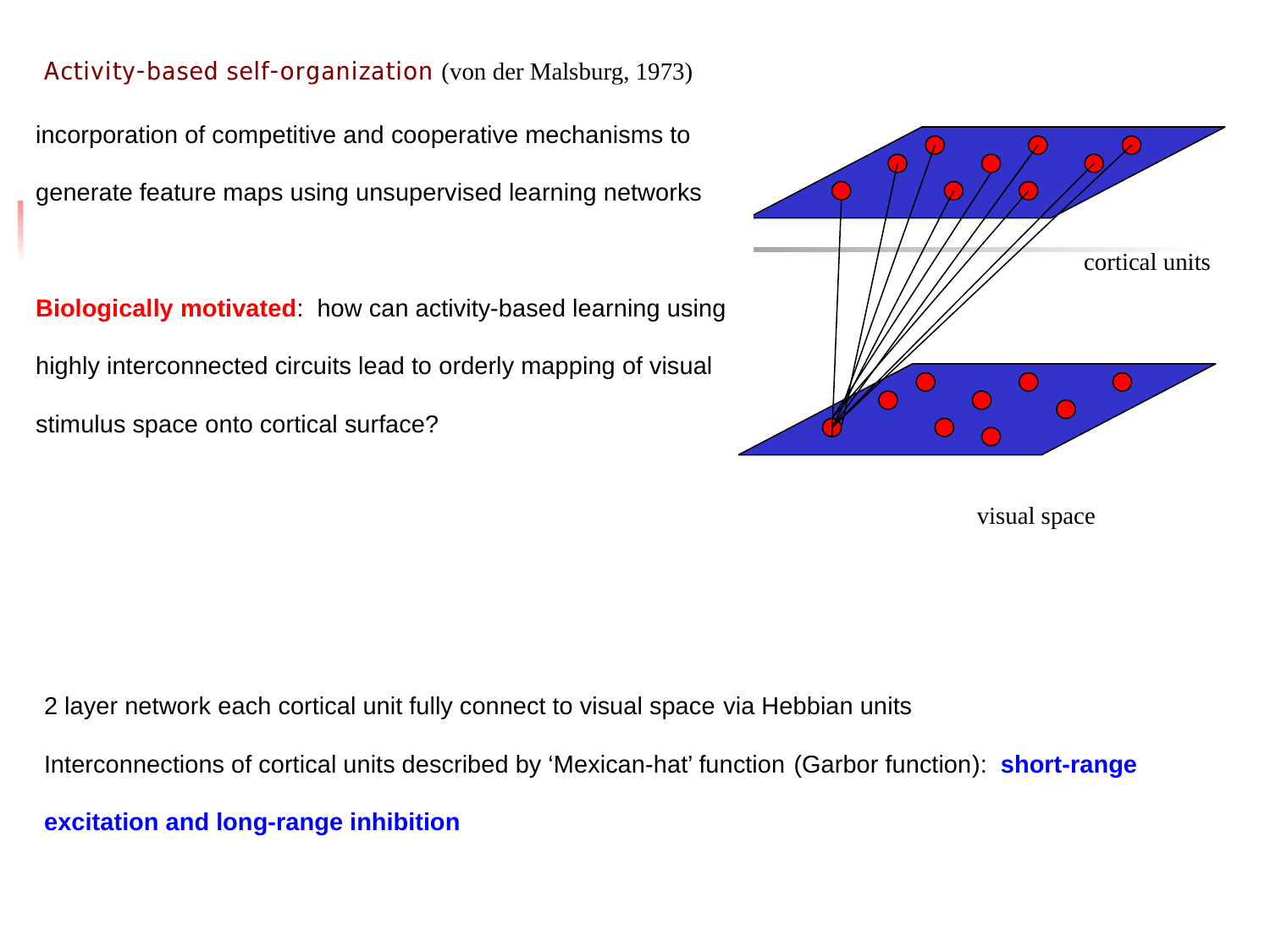

Activity-based self-organization (von der Malsburg, 1973)
incorporation of competitive and cooperative mechanisms to generate feature maps using unsupervised learning networks

Biologically motivated:  how can activity-based learning using highly interconnected circuits lead to orderly mapping of visual stimulus space onto cortical surface?

cortical units
visual space
2 layer network each cortical unit fully connect to visual space via Hebbian units
Interconnections of cortical units described by ‘Mexican-hat’ function (Garbor function):  short-range excitation and long-range inhibition